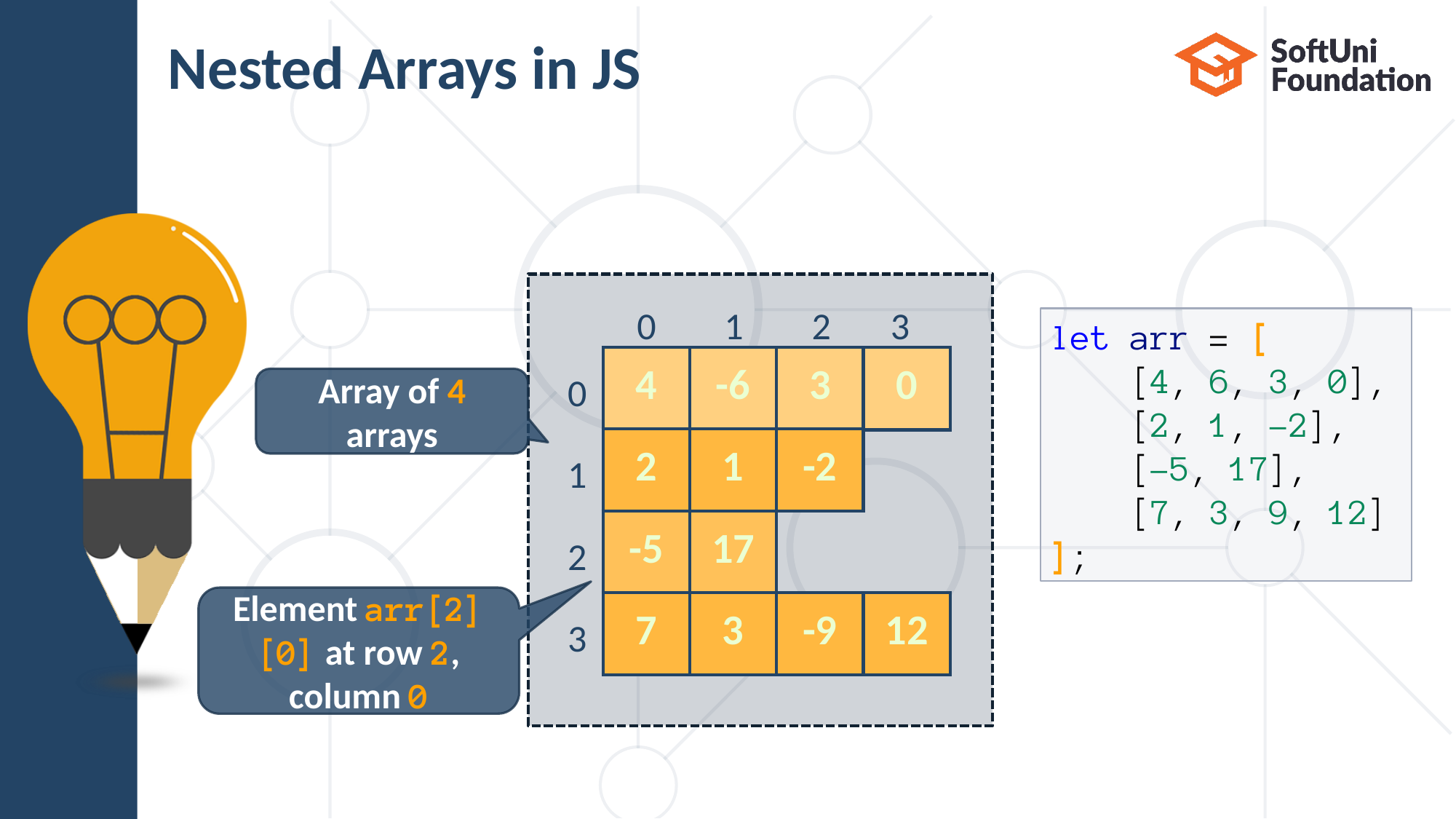

# Nested Arrays in JS

0        1        2       3
let arr = [
    [4, 6, 3, 0],
    [2, 1, -2],
    [-5, 17],
    [7, 3, 9, 12]
];
| 4 | -6 | 3 | 0 |
| --- | --- | --- | --- |
0

1

2

3
Array of 4 arrays
| 2 | 1 | -2 |
| --- | --- | --- |
| -5 | 17 |
| --- | --- |
Element arr[2][0] at row 2, column 0
| 7 | 3 | -9 | 12 |
| --- | --- | --- | --- |